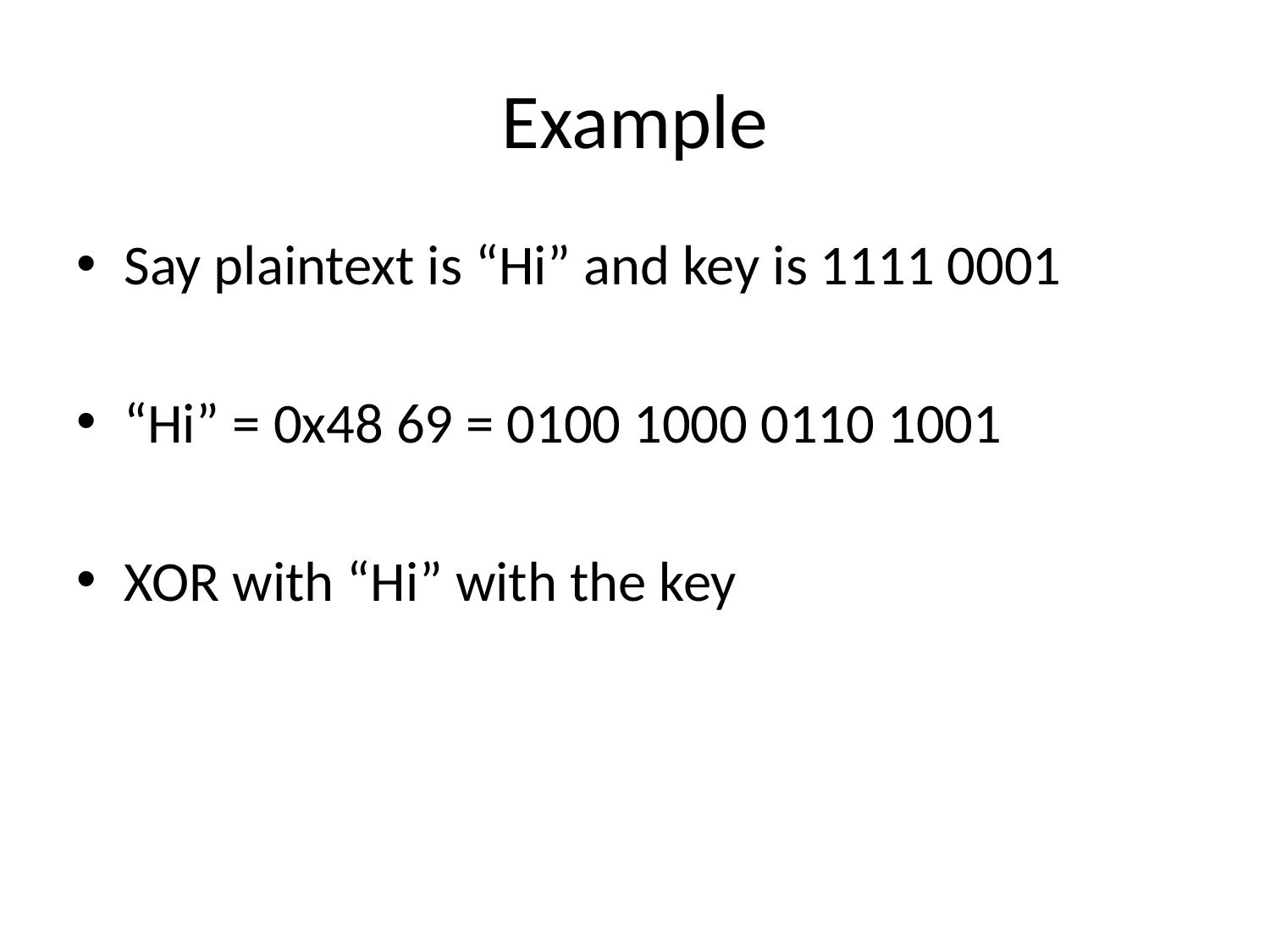

# Example
Say plaintext is “Hi” and key is 1111 0001

“Hi” = 0x48 69 = 0100 1000 0110 1001

XOR with “Hi” with the key